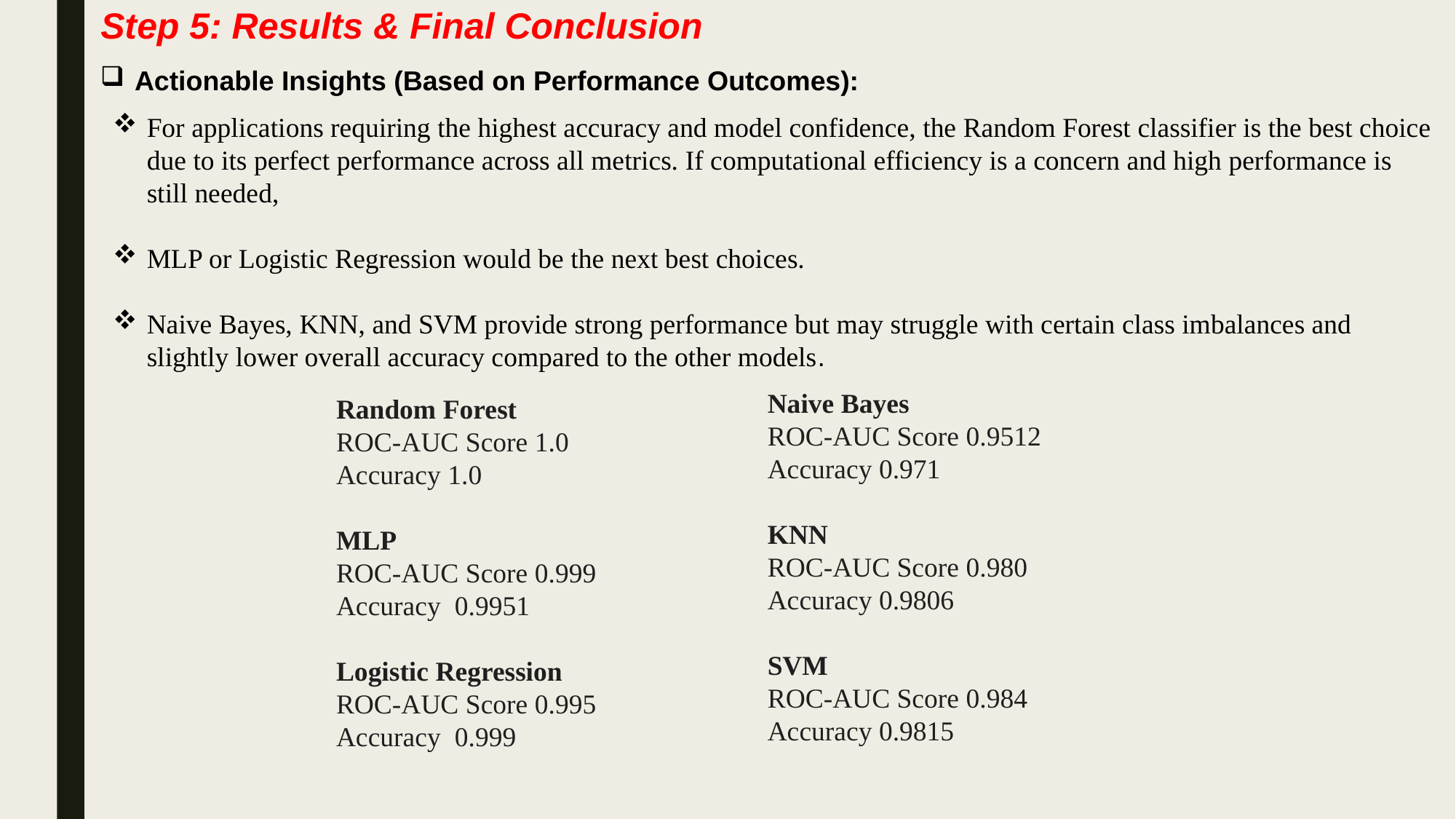

# Step 5: Results & Final Conclusion
Actionable Insights (Based on Performance Outcomes):
For applications requiring the highest accuracy and model confidence, the Random Forest classifier is the best choice due to its perfect performance across all metrics. If computational efficiency is a concern and high performance is still needed,

MLP or Logistic Regression would be the next best choices.

Naive Bayes, KNN, and SVM provide strong performance but may struggle with certain class imbalances and slightly lower overall accuracy compared to the other models.
Naive Bayes
ROC-AUC Score 0.9512
Accuracy 0.971

KNN
ROC-AUC Score 0.980
Accuracy 0.9806

SVM
ROC-AUC Score 0.984
Accuracy 0.9815
Random Forest
ROC-AUC Score 1.0
Accuracy 1.0

MLP
ROC-AUC Score 0.999
Accuracy  0.9951

Logistic Regression
ROC-AUC Score 0.995
Accuracy  0.999